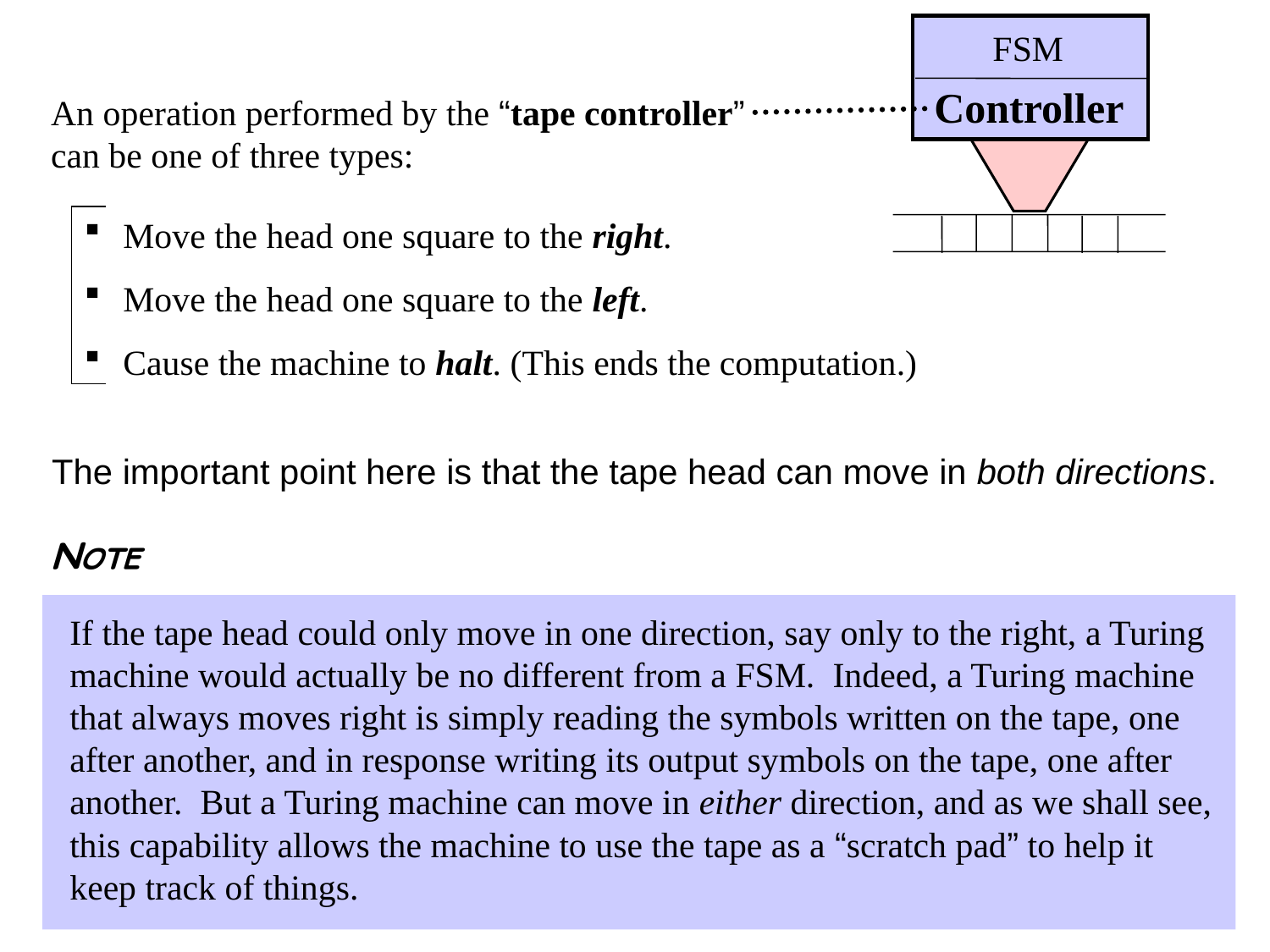

FSM
Controller

An operation performed by the “tape controller”
can be one of three types:

 Move the head one square to the right.
 Move the head one square to the left.
 Cause the machine to halt. (This ends the computation.)

The important point here is that the tape head can move in both directions.

NOTE

  If the tape head could only move in one direction, say only to the right, a Turing
  machine would actually be no different from a FSM.  Indeed, a Turing machine
  that always moves right is simply reading the symbols written on the tape, one
  after another, and in response writing its output symbols on the tape, one after
  another.  But a Turing machine can move in either direction, and as we shall see,
  this capability allows the machine to use the tape as a “scratch pad” to help it
  keep track of things.

26